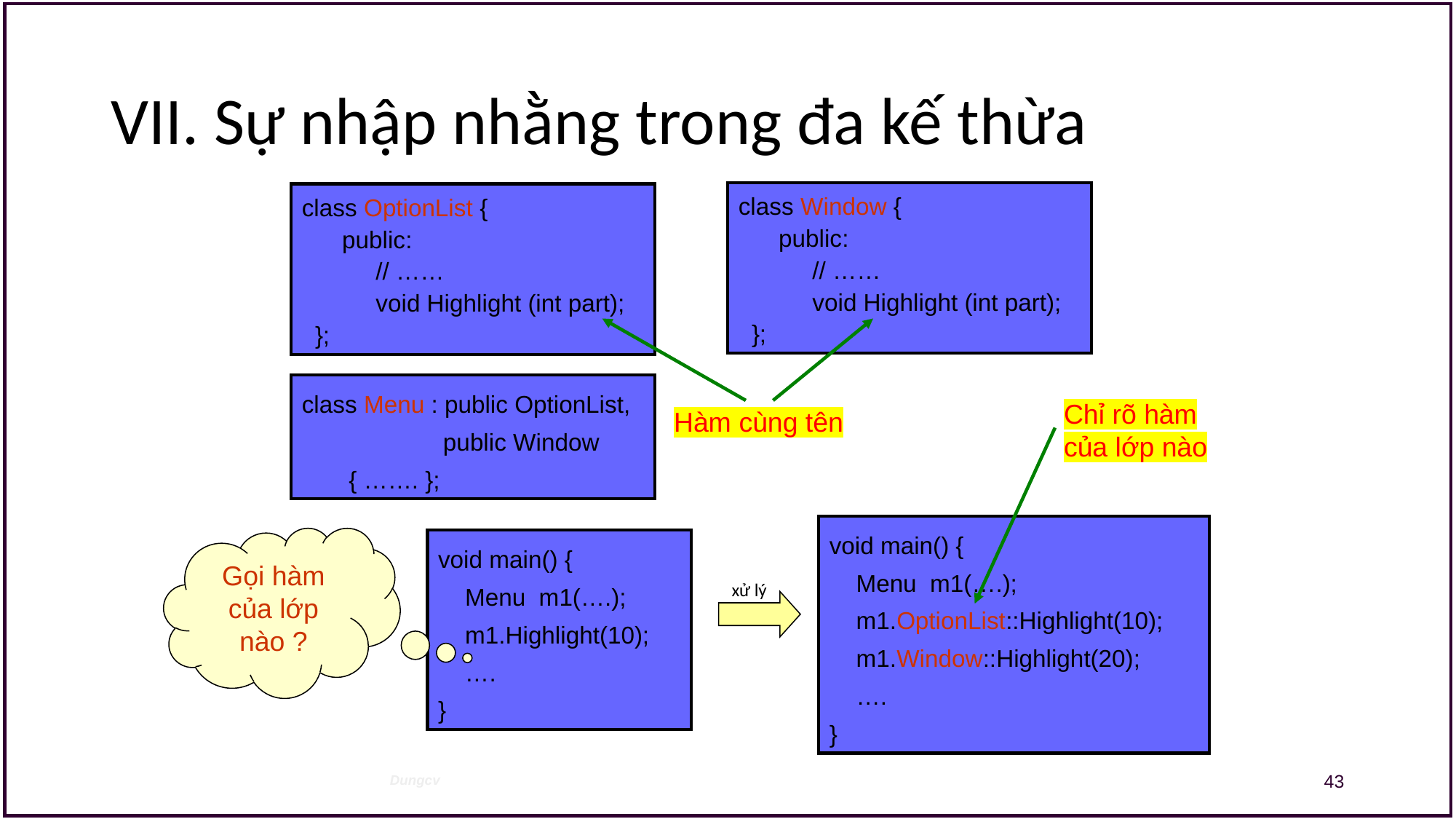

# VII. Sự nhập nhằng trong đa kế thừa
class Window {
      public:
           // ……
           void Highlight (int part);
  };
class OptionList {
      public:
           // ……
           void Highlight (int part);
  };

class Menu : public OptionList,
                     public Window
       { ……. };
Chỉ rõ hàm của lớp nào
Hàm cùng tên

void main() {
    Menu  m1(….);
    m1.OptionList::Highlight(10);
    m1.Window::Highlight(20);
    ….
}
Gọi hàm của lớp nào ?
void main() {
    Menu  m1(….);
    m1.Highlight(10);
    ….
}
xử lý

43